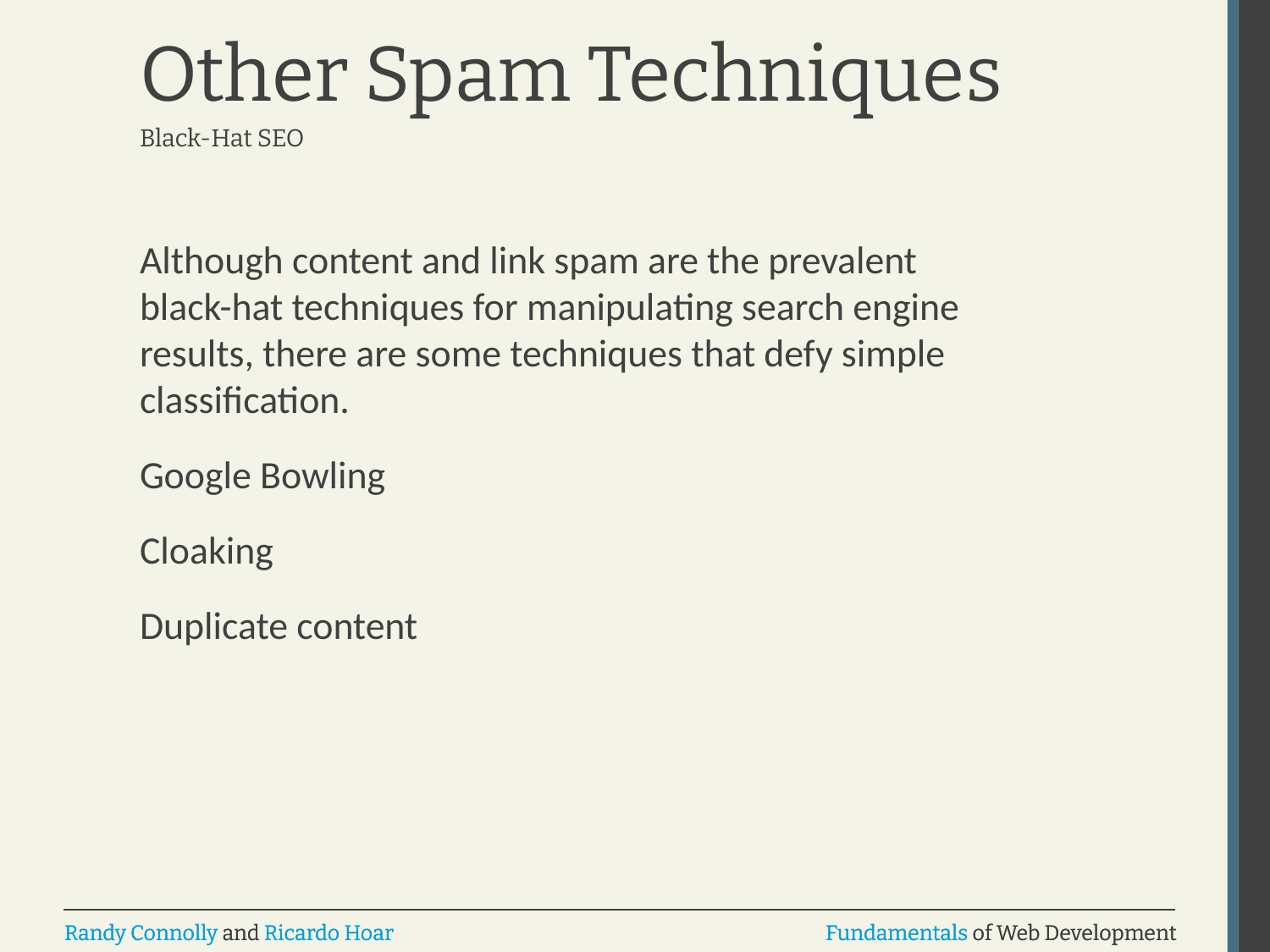

# Other Spam Techniques
Black-Hat SEO
Although content and link spam are the prevalent black-hat techniques for manipulating search engine results, there are some techniques that defy simple classification.
Google Bowling
Cloaking
Duplicate content